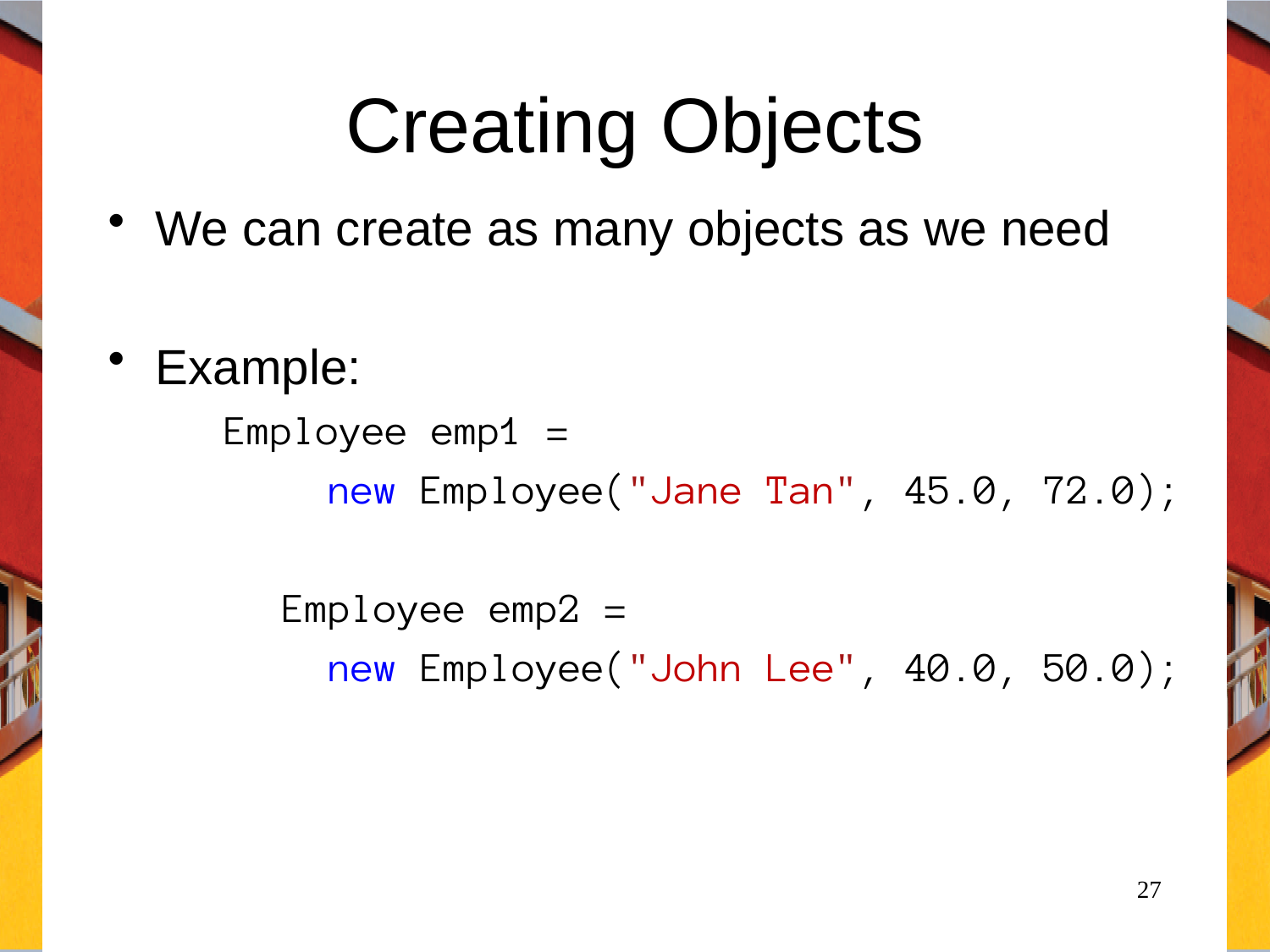

# Creating Objects
We can create as many objects as we need

Example:
	   Employee emp1 =
		  new Employee("Jane Tan", 45.0, 72.0);

		Employee emp2 =
		  new Employee("John Lee", 40.0, 50.0);
27